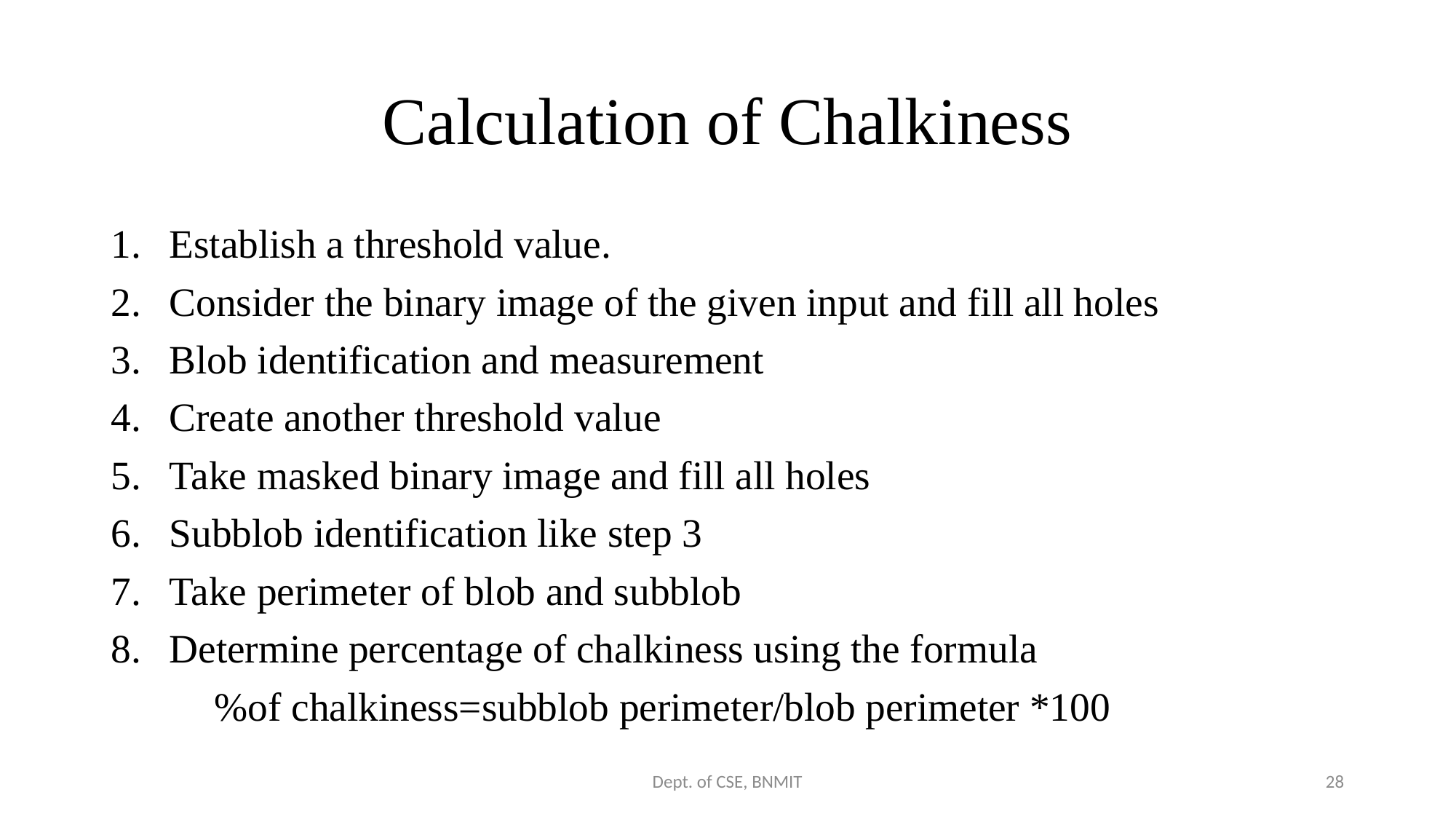

# Calculation of Chalkiness
Establish a threshold value.
Consider the binary image of the given input and fill all holes
Blob identification and measurement
Create another threshold value
Take masked binary image and fill all holes
Subblob identification like step 3
Take perimeter of blob and subblob
Determine percentage of chalkiness using the formula
	%of chalkiness=subblob perimeter/blob perimeter *100
Dept. of CSE, BNMIT
28